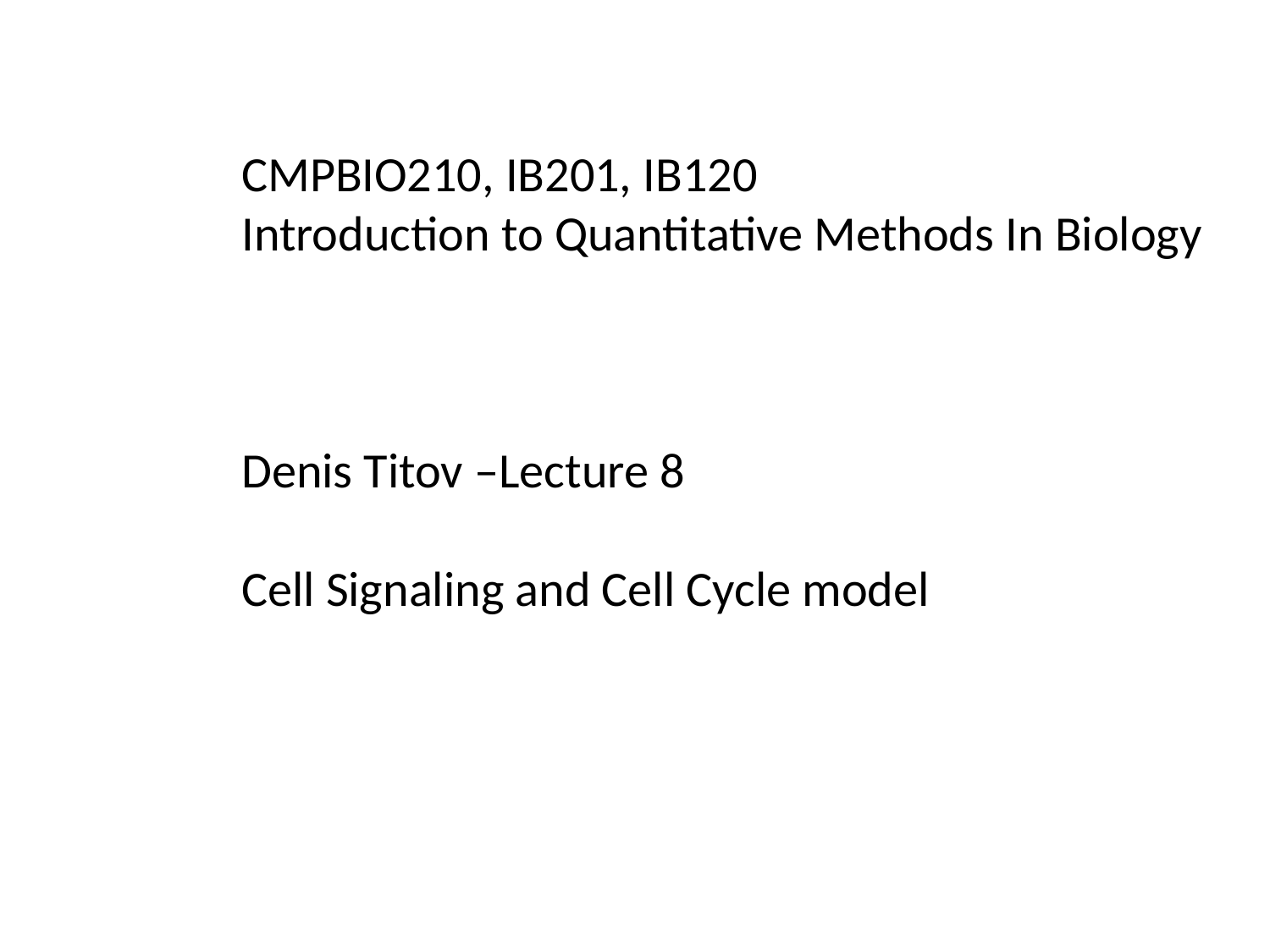

CMPBIO210, IB201, IB120
Introduction to Quantitative Methods In Biology

Denis Titov –Lecture 8

Cell Signaling and Cell Cycle model